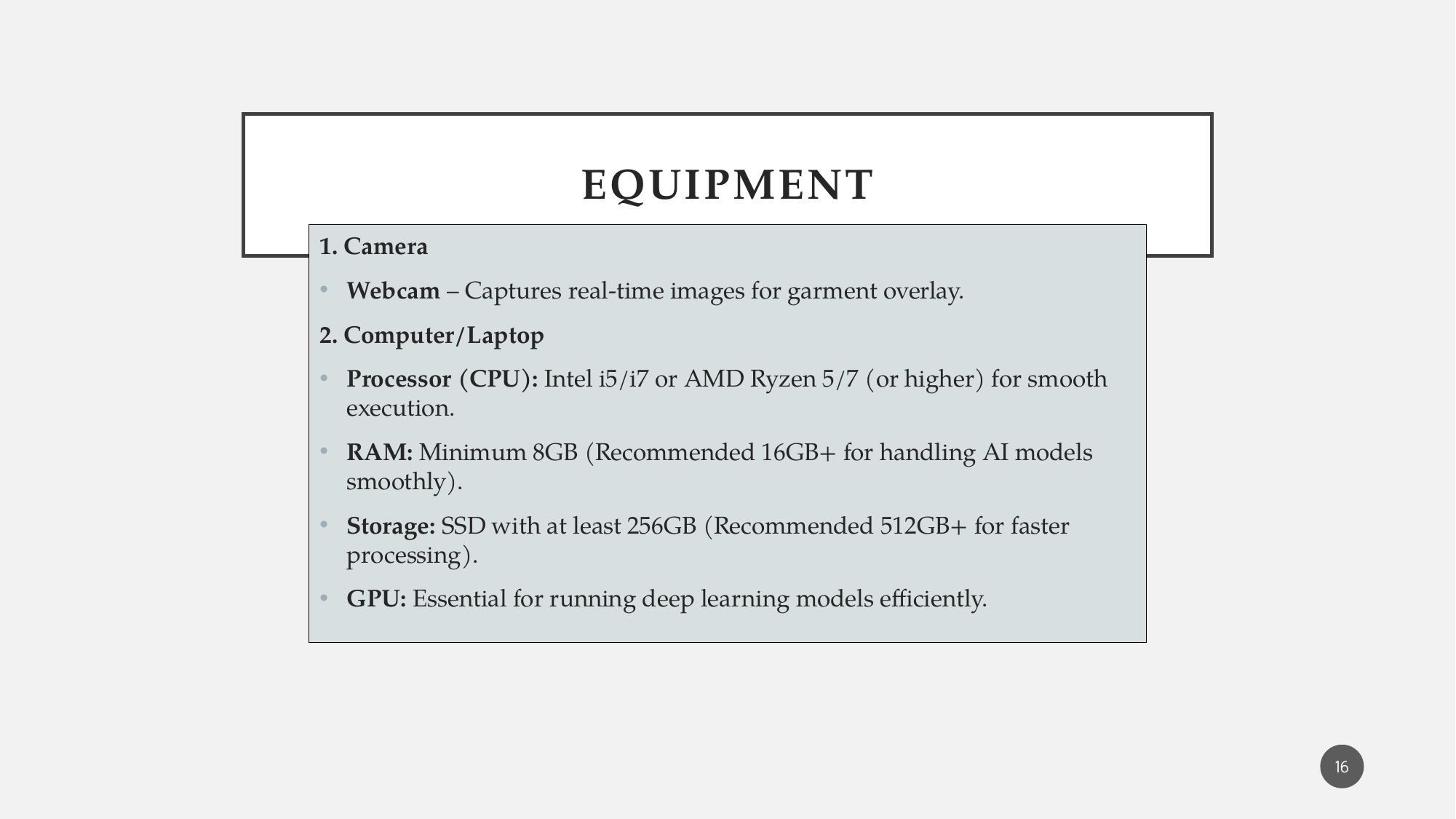

# Equipment
1. Camera
Webcam – Captures real-time images for garment overlay.
2. Computer/Laptop
Processor (CPU): Intel i5/i7 or AMD Ryzen 5/7 (or higher) for smooth execution.
RAM: Minimum 8GB (Recommended 16GB+ for handling AI models smoothly).
Storage: SSD with at least 256GB (Recommended 512GB+ for faster processing).
GPU: Essential for running deep learning models efficiently.
16